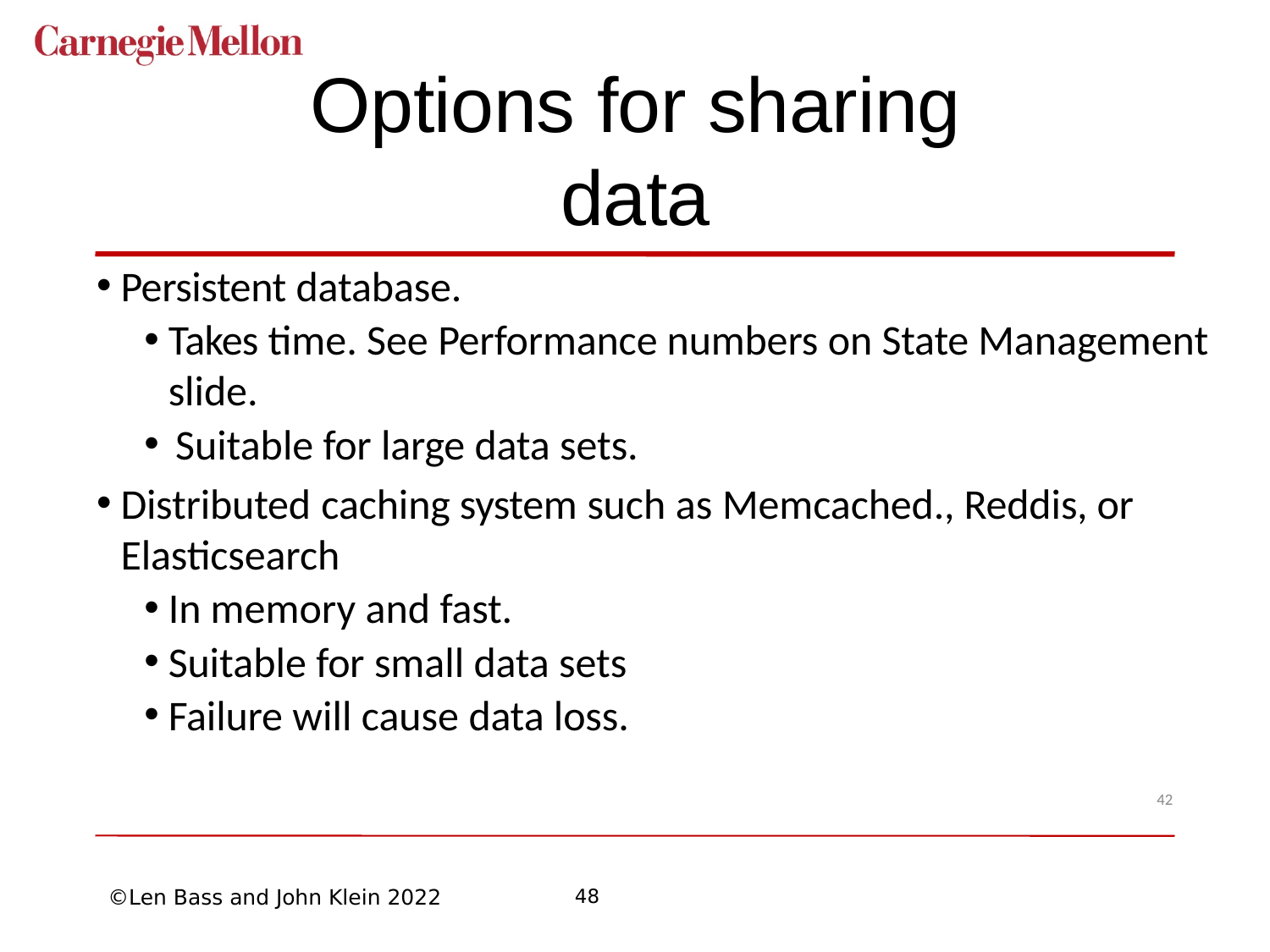

# Options for sharing data
Persistent database.
Takes time. See Performance numbers on State Management slide.
Suitable for large data sets.
Distributed caching system such as Memcached., Reddis, or Elasticsearch
In memory and fast.
Suitable for small data sets
Failure will cause data loss.

42